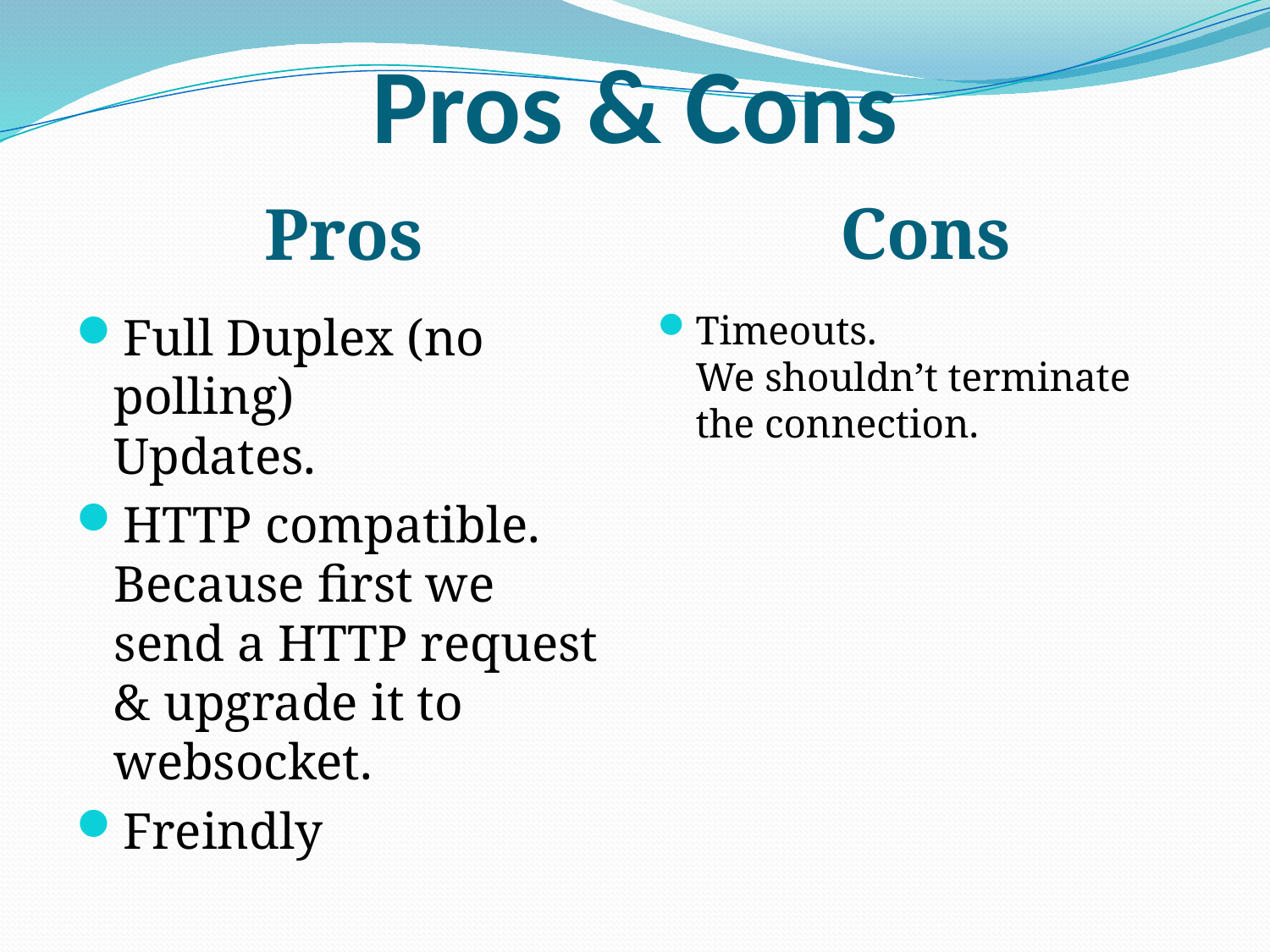

# Pros & Cons
Cons
Pros
Full Duplex (no polling)
Updates.
HTTP compatible.
Because first we send a HTTP request & upgrade it to websocket.
Freindly
Timeouts.
We shouldn’t terminate the connection.